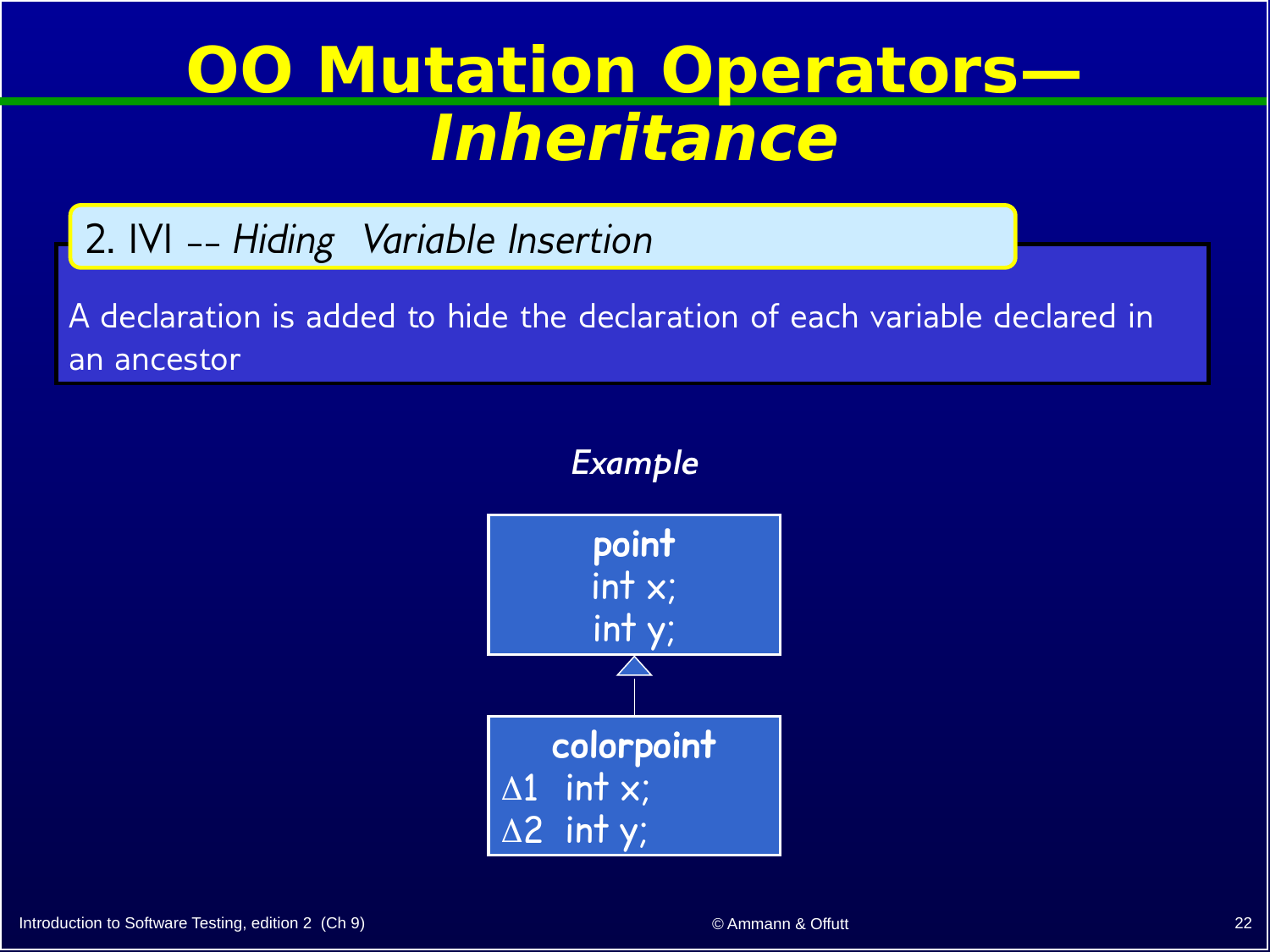

# OO Mutation Operators—Inheritance
2. IVI –– Hiding  Variable Insertion

A declaration is added to hide the declaration of each variable declared in an ancestor
Example
point
int x;
int y;

colorpoint
Δ1 	int x;
Δ2 	int y;
22
Introduction to Software Testing, edition 2  (Ch 9)
© Ammann & Offutt